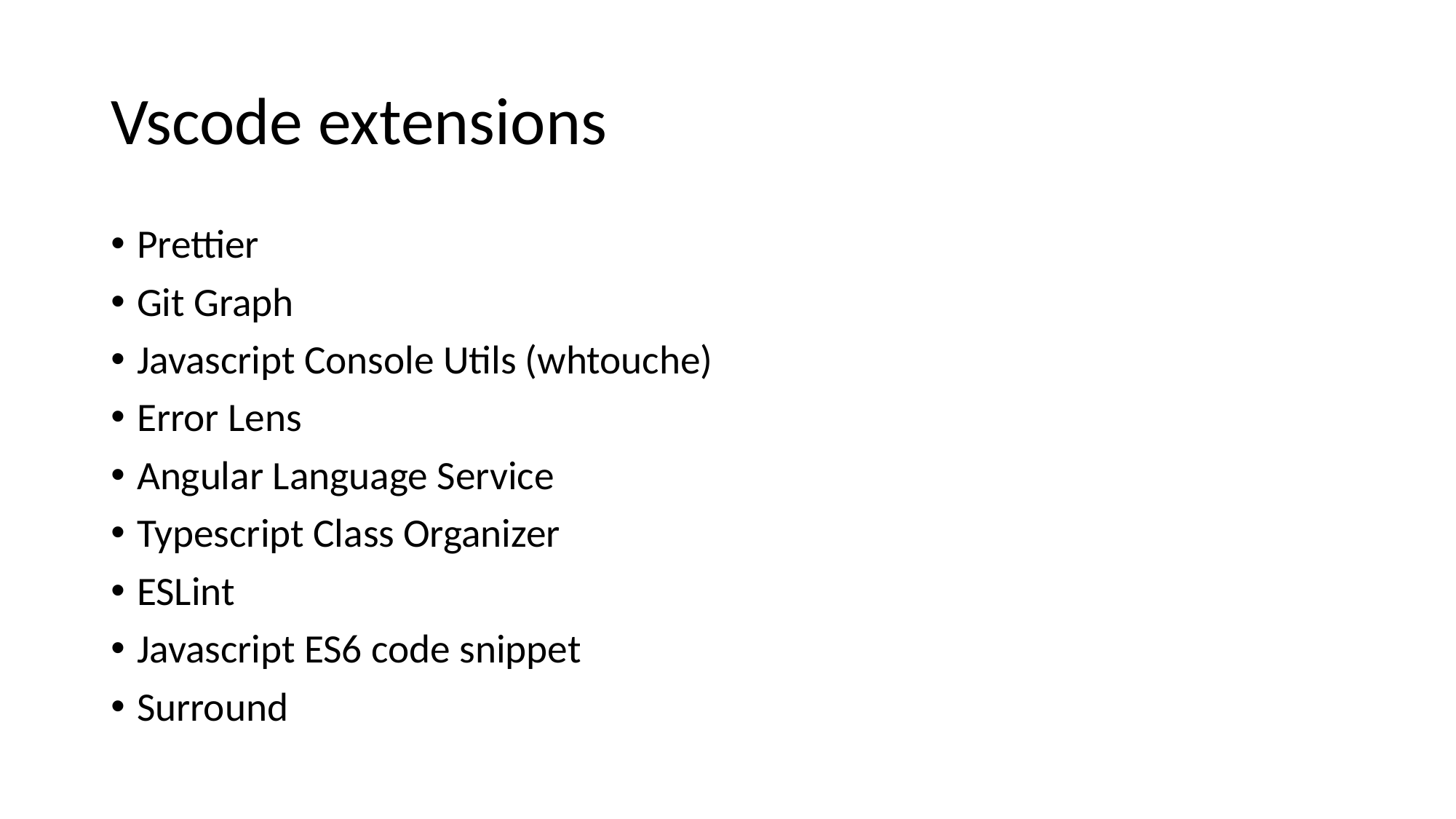

# Vscode extensions
Prettier
Git Graph
Javascript Console Utils (whtouche)
Error Lens
Angular Language Service
Typescript Class Organizer
ESLint
Javascript ES6 code snippet
Surround